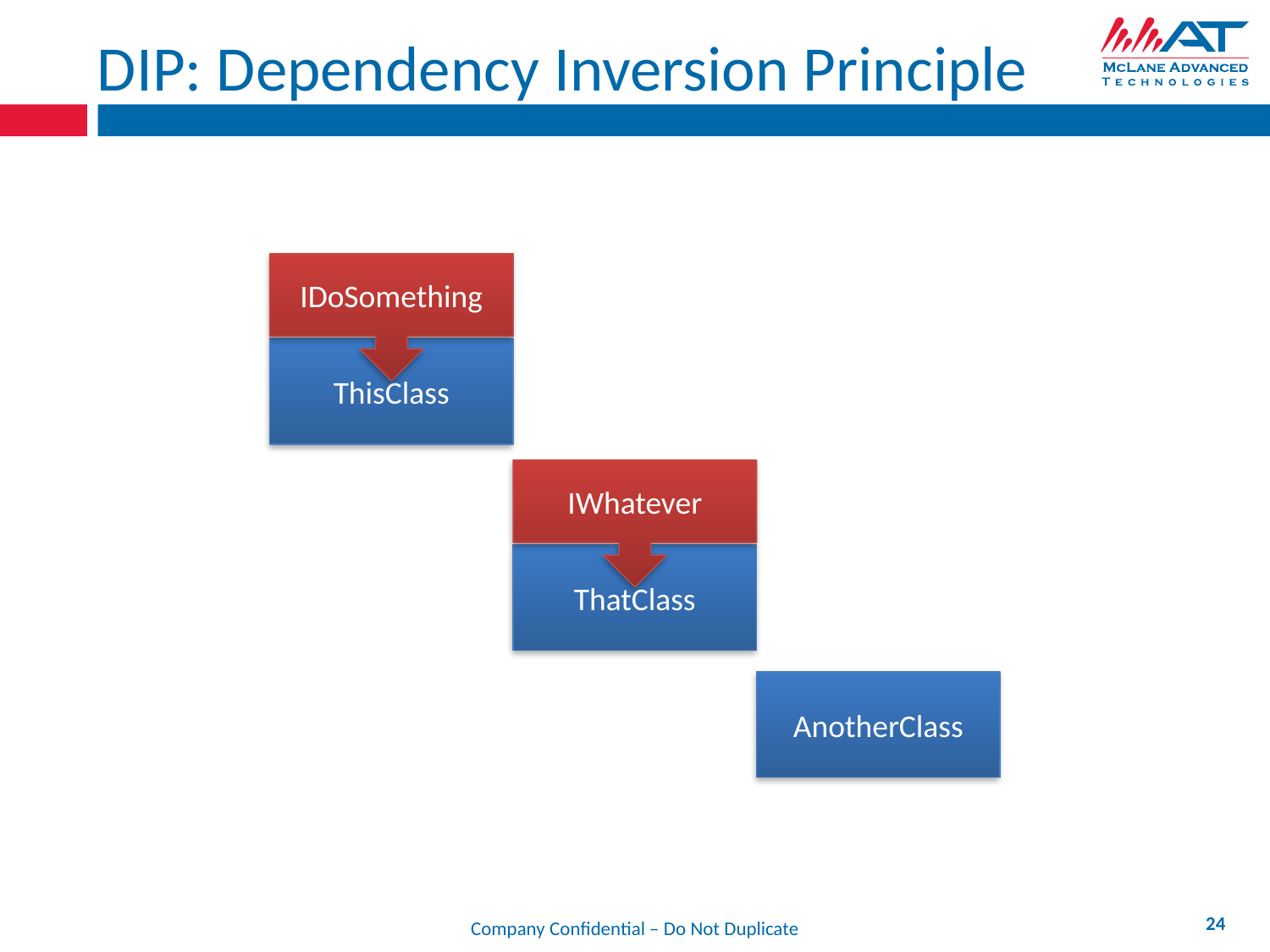

# DIP: Dependency Inversion Principle
IDoSomething
ThisClass
IWhatever
ThatClass
AnotherClass